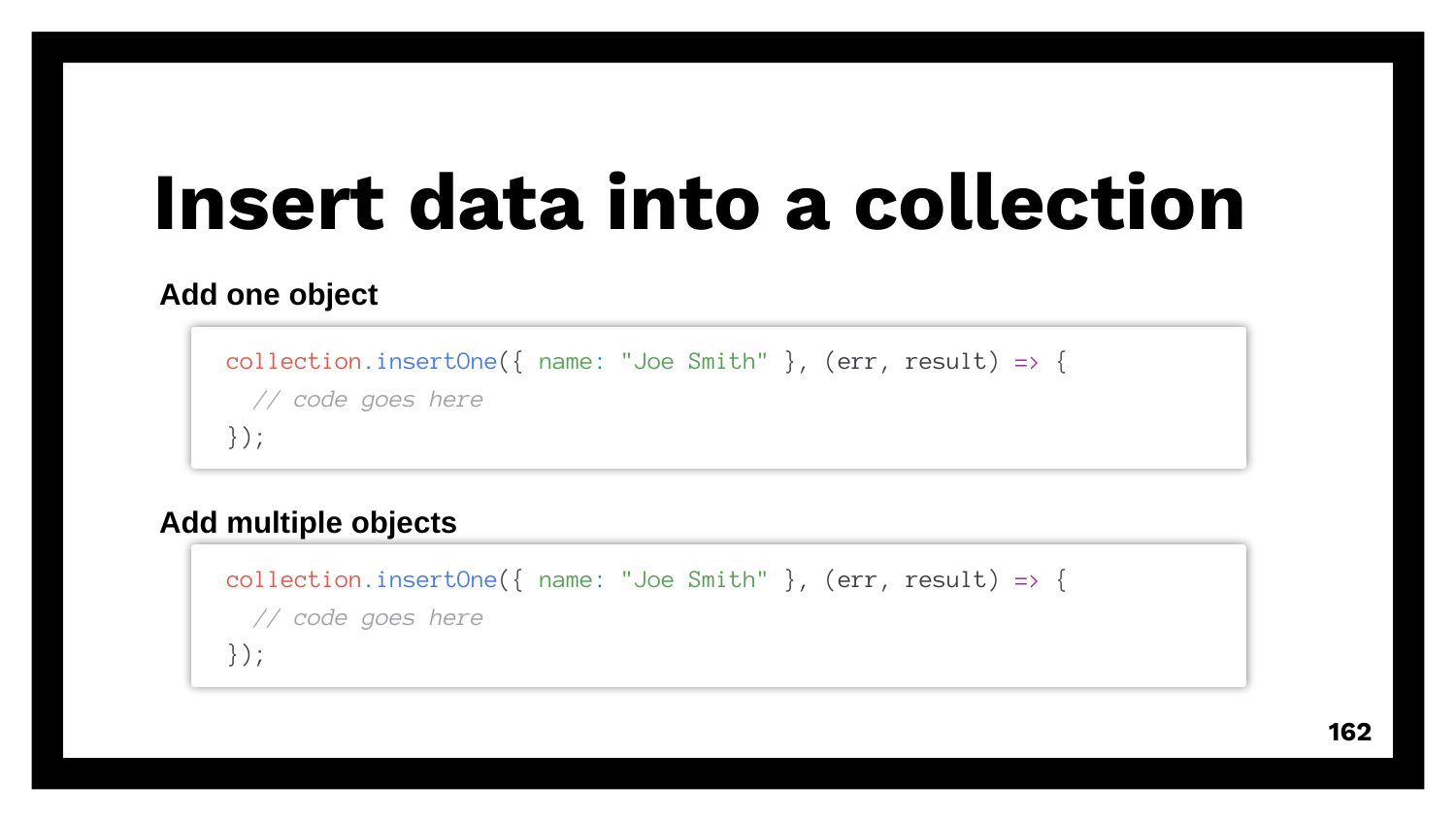

# Insert data into a collection
Add one object

Add multiple objects

collection.insertOne({ name: "Joe Smith" }, (err, result) => {
  // code goes here
});
collection.insertOne({ name: "Joe Smith" }, (err, result) => {
  // code goes here
});
162